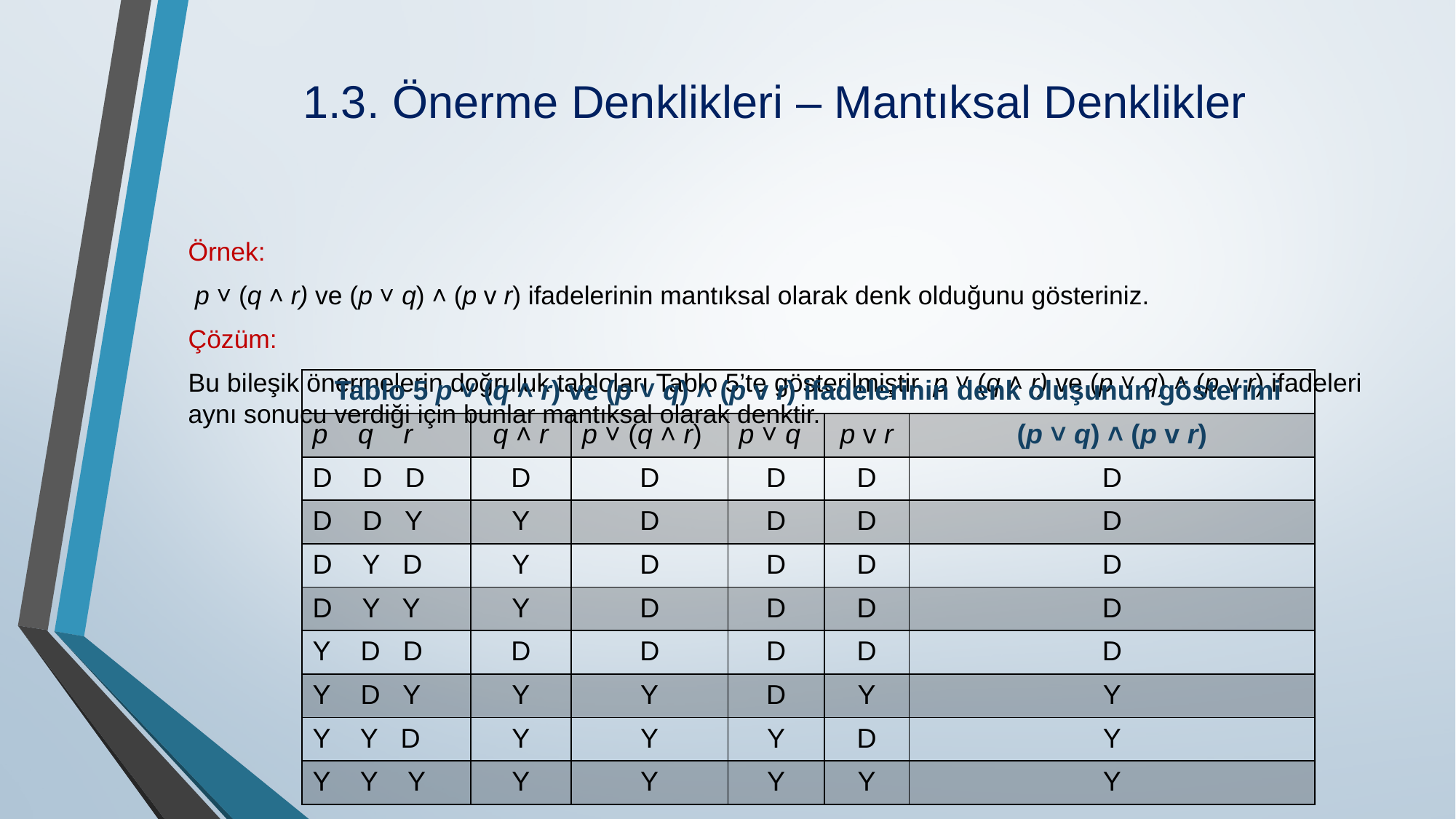

# 1.3. Önerme Denklikleri – Mantıksal Denklikler

Örnek:
 p ˅ (q ˄ r) ve (p ˅ q) ˄ (p v r) ifadelerinin mantıksal olarak denk olduğunu gösteriniz.
Çözüm:
Bu bileşik önermelerin doğruluk tabloları Tablo 5’te gösterilmiştir. p ˅ (q ˄ r) ve (p ˅ q) ˄ (p v r) ifadeleri aynı sonucu verdiği için bunlar mantıksal olarak denktir.

| Tablo 5 p ˅ (q ˄ r) ve (p ˅ q) ˄ (p v r) ifadelerinin denk oluşunun gösterimi |  |  |  |  |  |
| --- | --- | --- | --- | --- | --- |
| p q r | q ˄ r | p ˅ (q ˄ r) | p ˅ q | p v r | (p ˅ q) ˄ (p v r) |
| D D D | D | D | D | D | D |
| D D Y | Y | D | D | D | D |
| D Y D | Y | D | D | D | D |
| D Y Y | Y | D | D | D | D |
| Y D D | D | D | D | D | D |
| Y D Y | Y | Y | D | Y | Y |
| Y Y D | Y | Y | Y | D | Y |
| Y Y Y | Y | Y | Y | Y | Y |